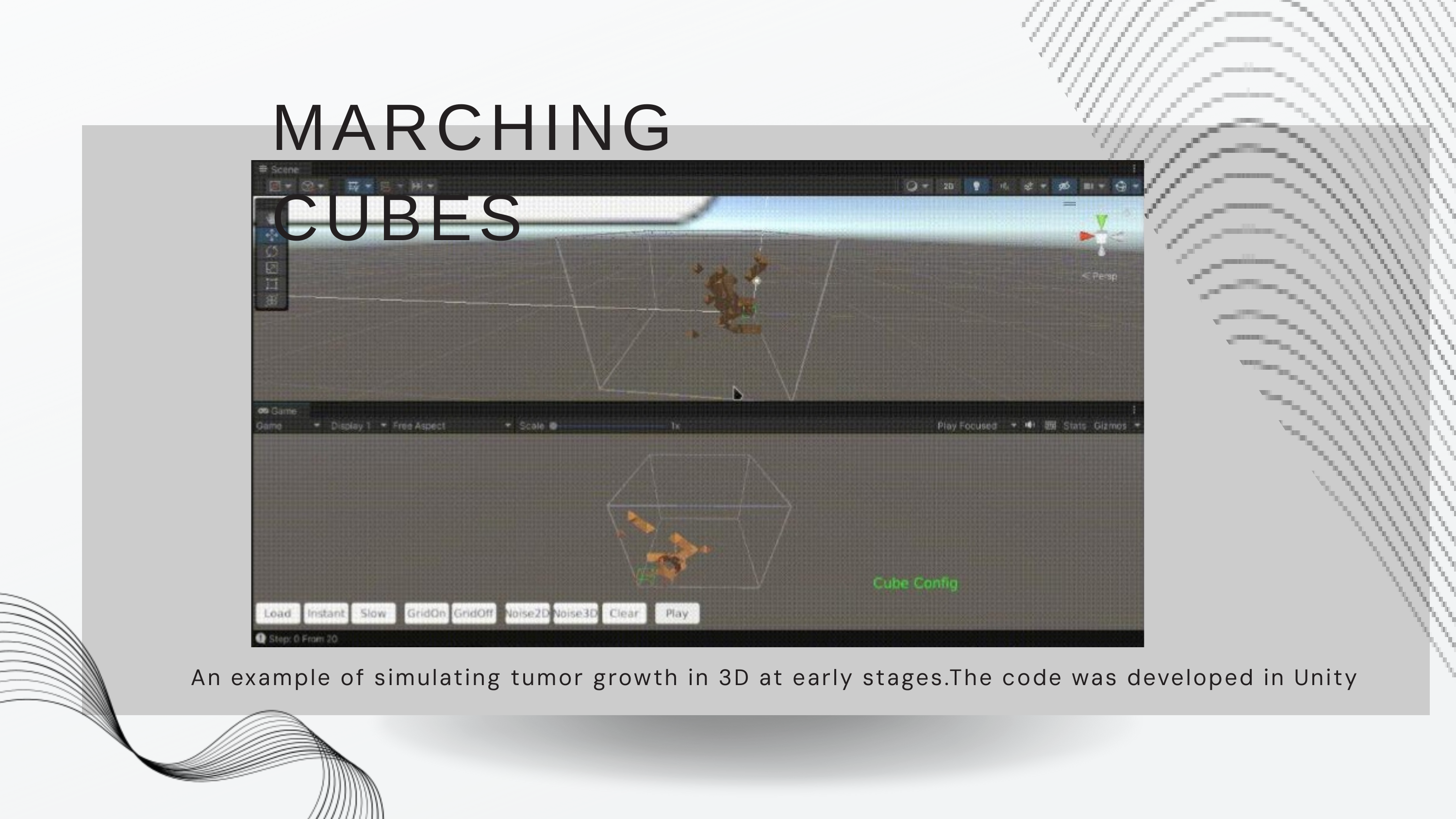

MARCHING CUBES

An example of simulating tumor growth in 3D at early stages.The code was developed in Unity